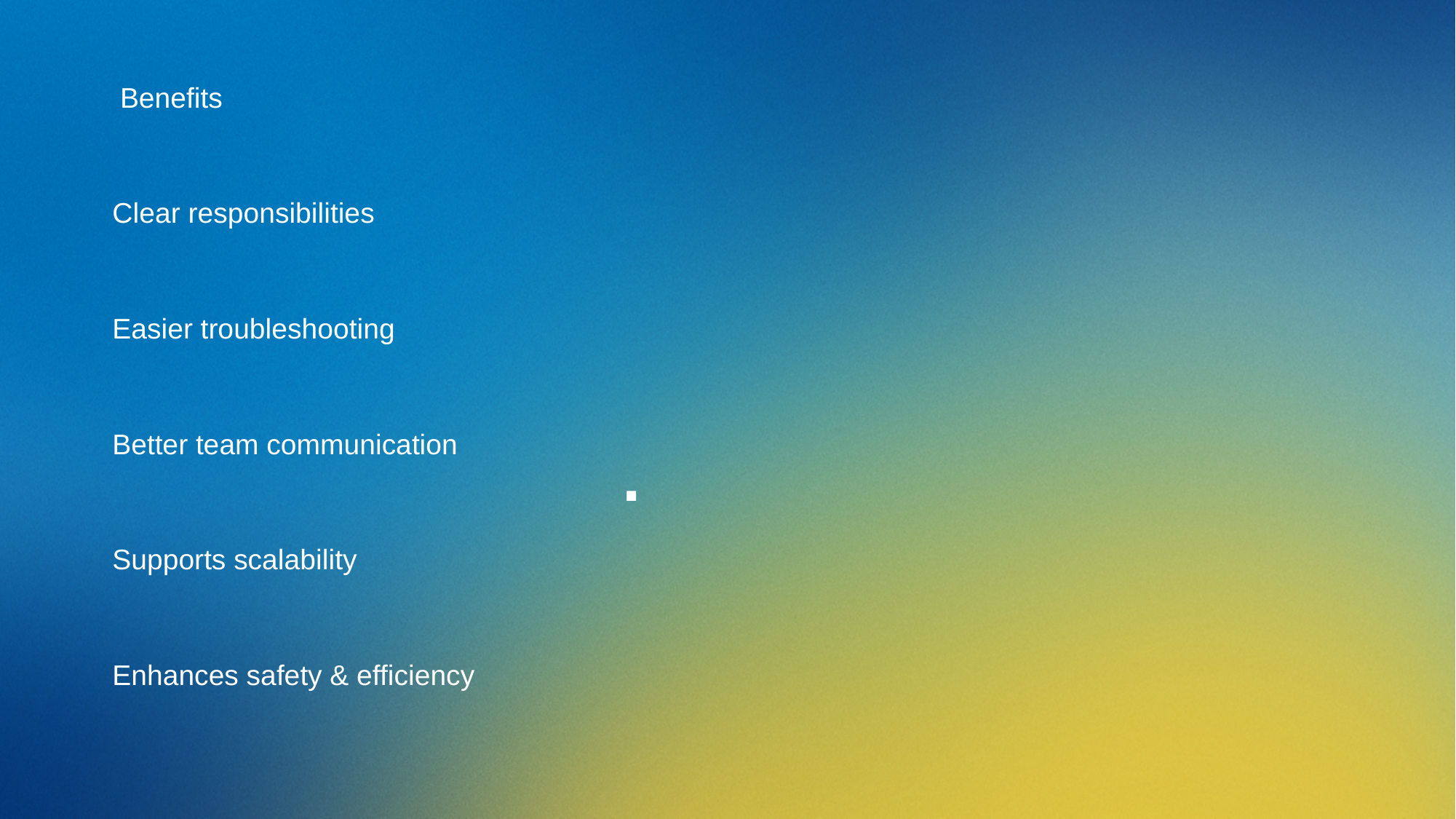

Benefits

Clear responsibilities

Easier troubleshooting

Better team communication

Supports scalability

Enhances safety & efficiency

# .